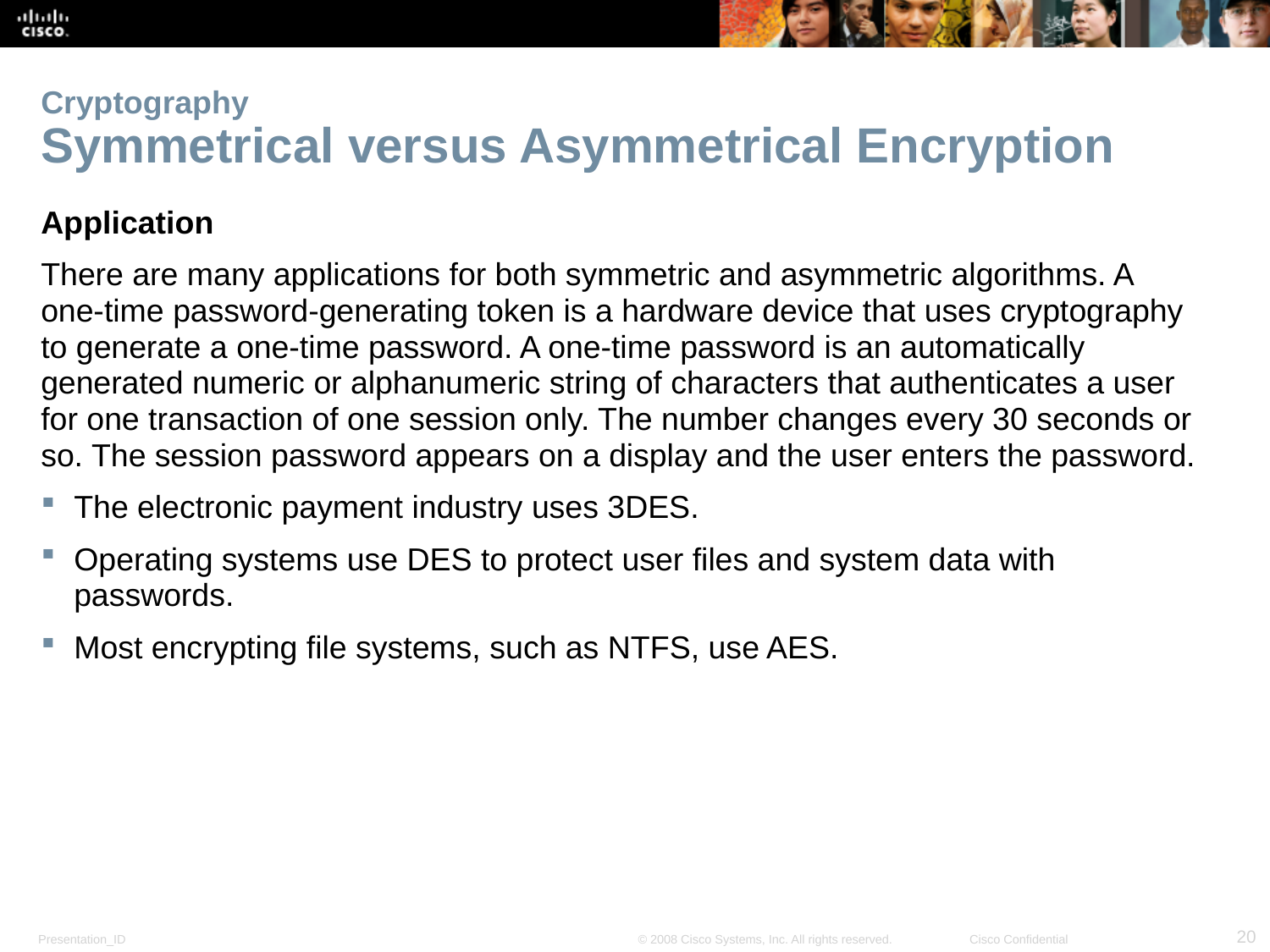

# Cryptography Symmetrical versus Asymmetrical Encryption
Application
There are many applications for both symmetric and asymmetric algorithms. A one-time password-generating token is a hardware device that uses cryptography to generate a one-time password. A one-time password is an automatically generated numeric or alphanumeric string of characters that authenticates a user for one transaction of one session only. The number changes every 30 seconds or so. The session password appears on a display and the user enters the password.
The electronic payment industry uses 3DES.
Operating systems use DES to protect user files and system data with passwords.
Most encrypting file systems, such as NTFS, use AES.